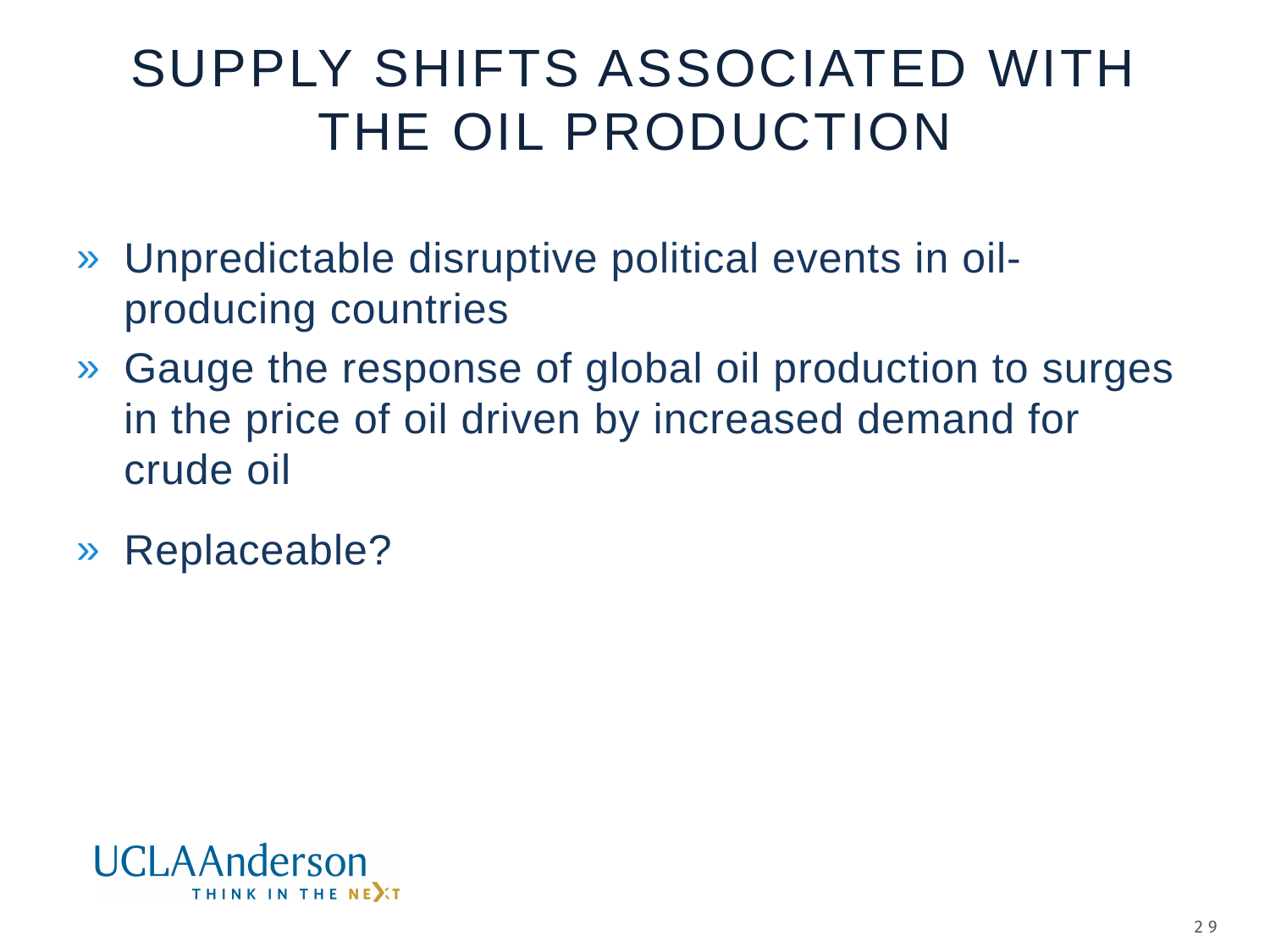

# Supply shifts associated with the Oil Production
Unpredictable disruptive political events in oil-producing countries
Gauge the response of global oil production to surges in the price of oil driven by increased demand for crude oil
Replaceable?
29